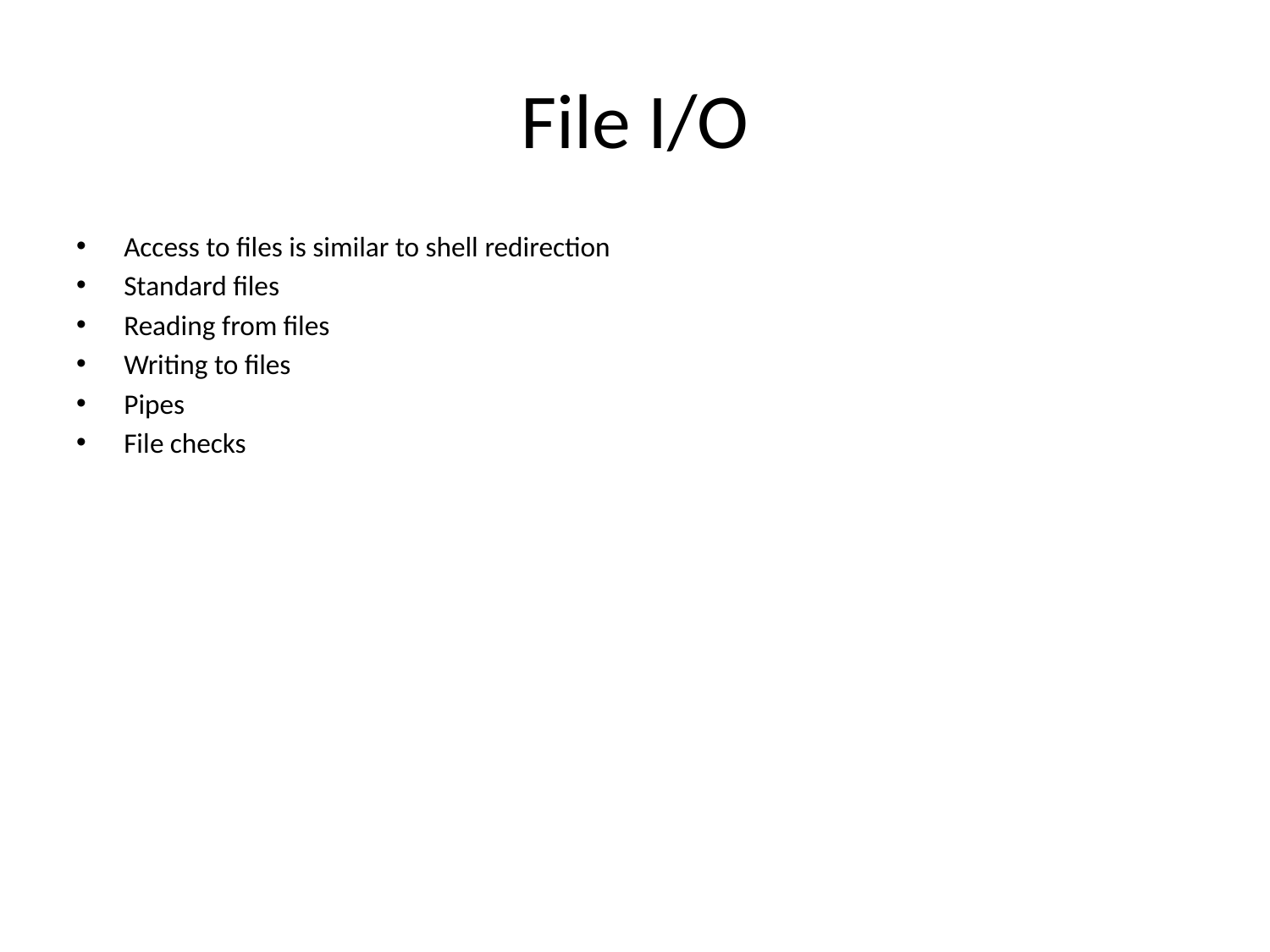

# File I/O
Access to files is similar to shell redirection
Standard files
Reading from files
Writing to files
Pipes
File checks